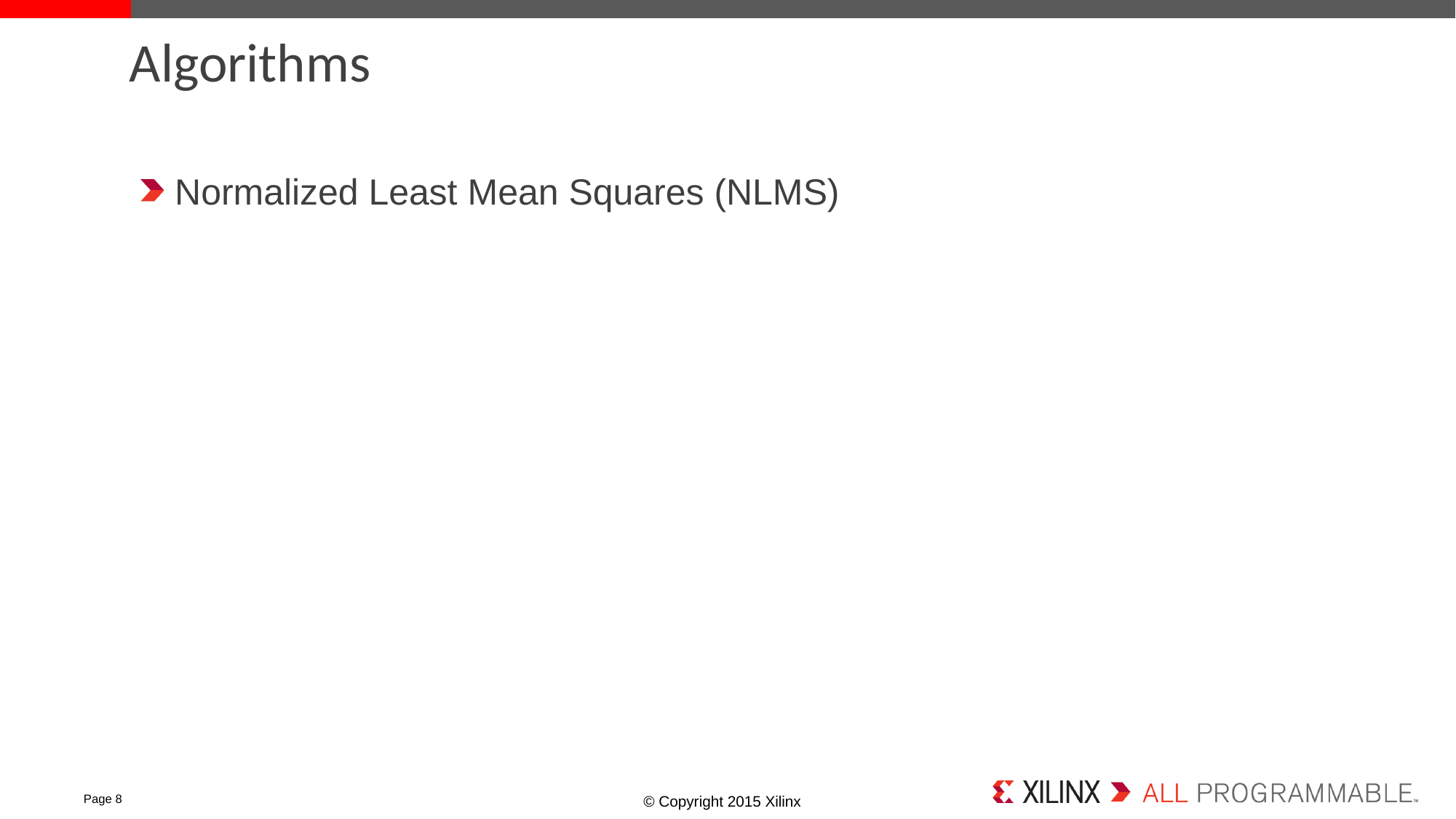

# Algorithms
Normalized Least Mean Squares (NLMS)
Page 8